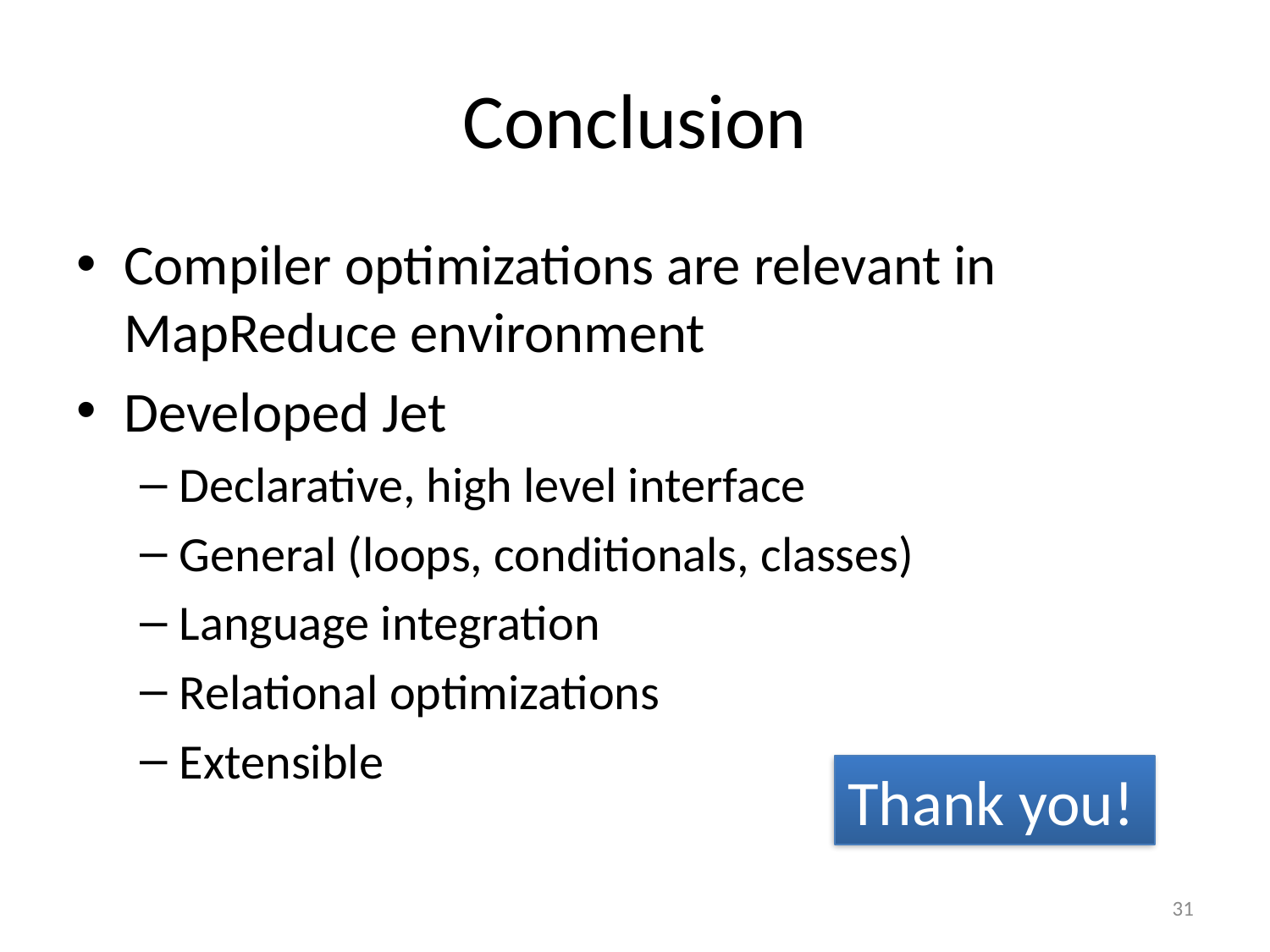

# Conclusion
Compiler optimizations are relevant in MapReduce environment
Developed Jet
Declarative, high level interface
General (loops, conditionals, classes)
Language integration
Relational optimizations
Extensible
Thank you!
31